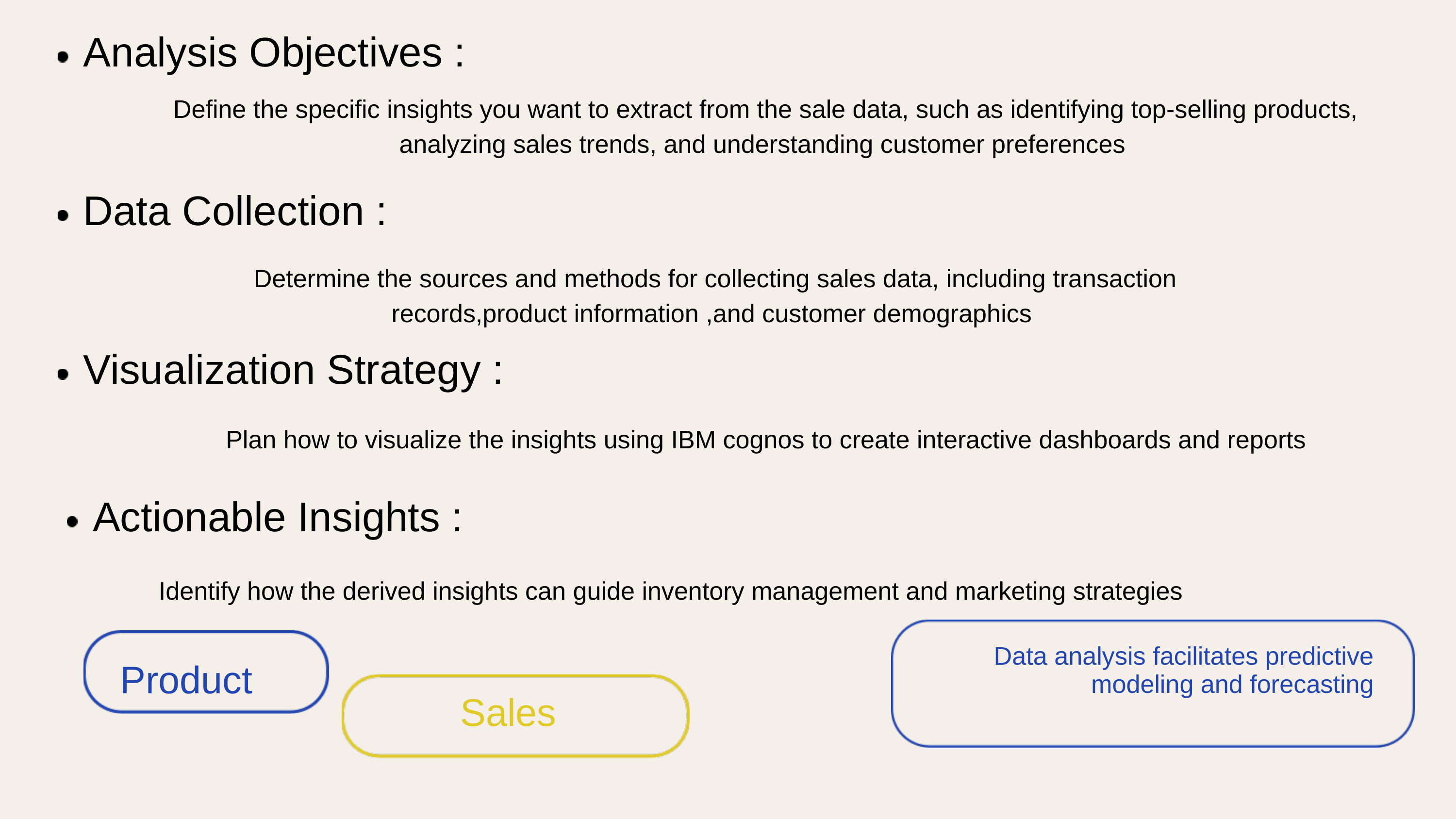

Analysis Objectives :

 Define the specific insights you want to extract from the sale data, such as identifying top-selling products, analyzing sales trends, and understanding customer preferences
Data Collection :

 Determine the sources and methods for collecting sales data, including transaction records,product information ,and customer demographics
Visualization Strategy :

 Plan how to visualize the insights using IBM cognos to create interactive dashboards and reports
Actionable Insights :

 Identify how the derived insights can guide inventory management and marketing strategies

Data analysis facilitates predictive modeling and forecasting
Product

Sales